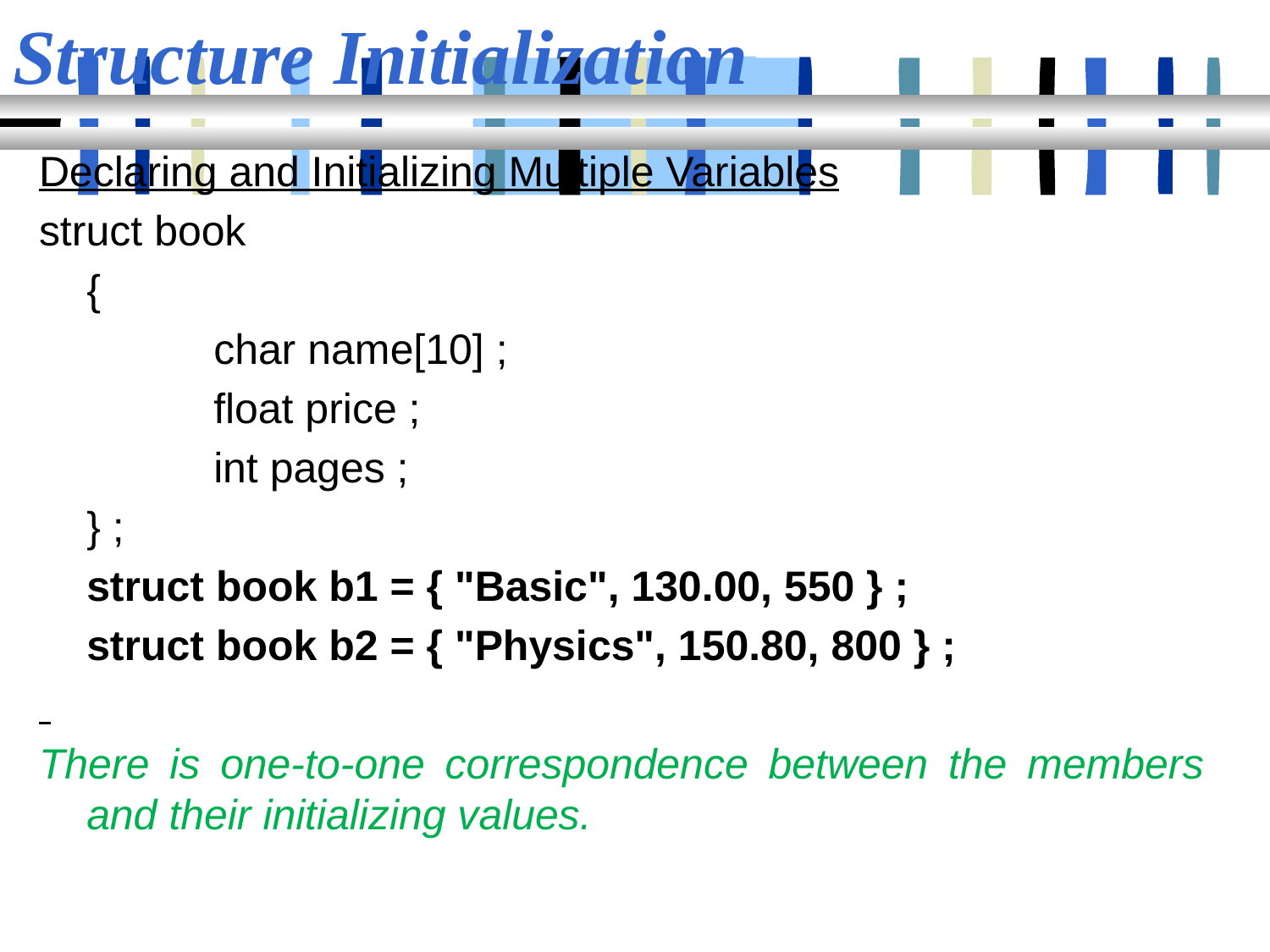

# Structure Initialization
Declaring and Initializing Multiple Variables
struct book
	{
		char name[10] ;
		float price ;
		int pages ;
	} ;
	struct book b1 = { "Basic", 130.00, 550 } ;
	struct book b2 = { "Physics", 150.80, 800 } ;

There is one-to-one correspondence between the members and their initializing values.